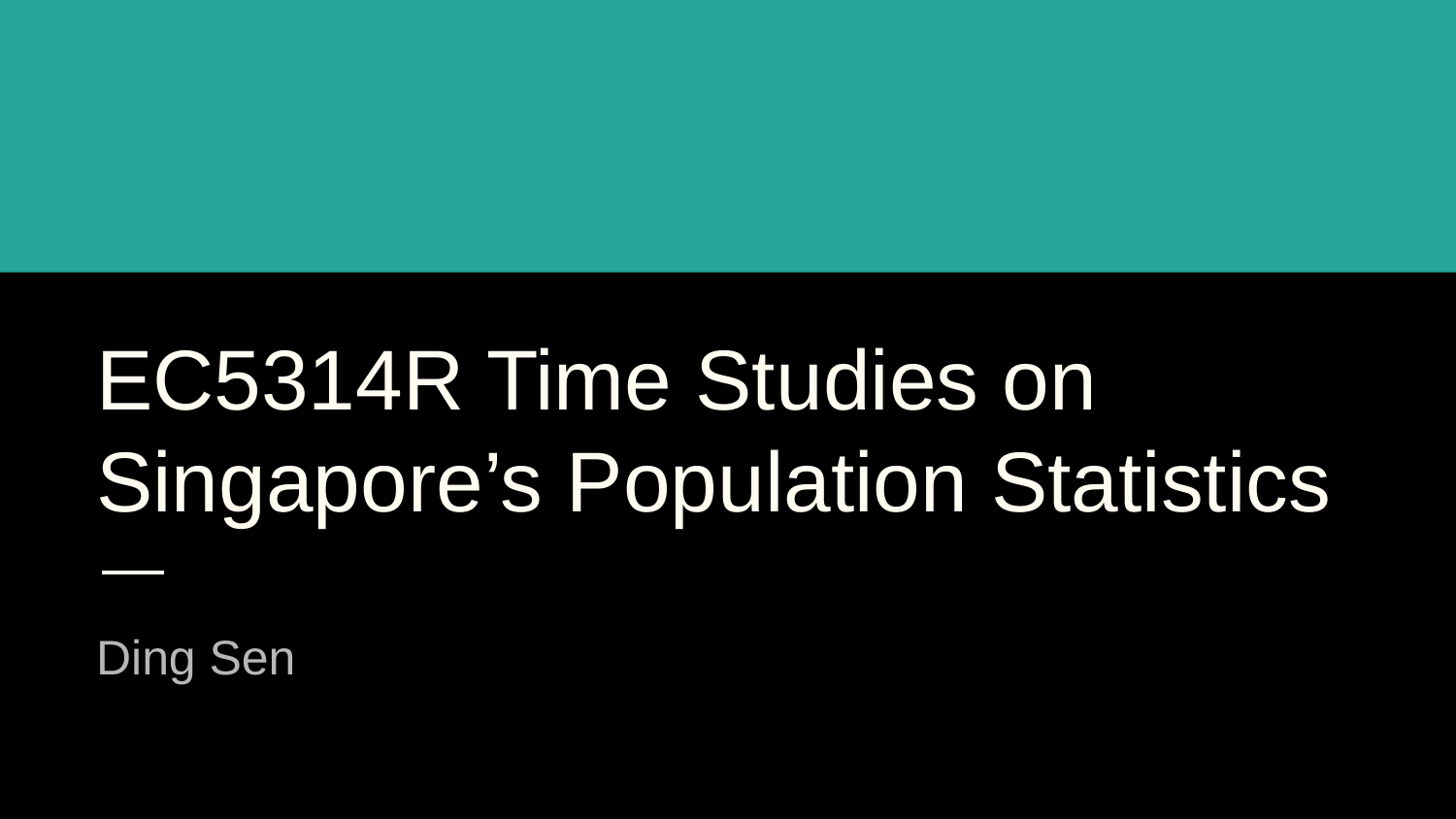

# EC5314R Time Studies on Singapore’s Population Statistics
Ding Sen